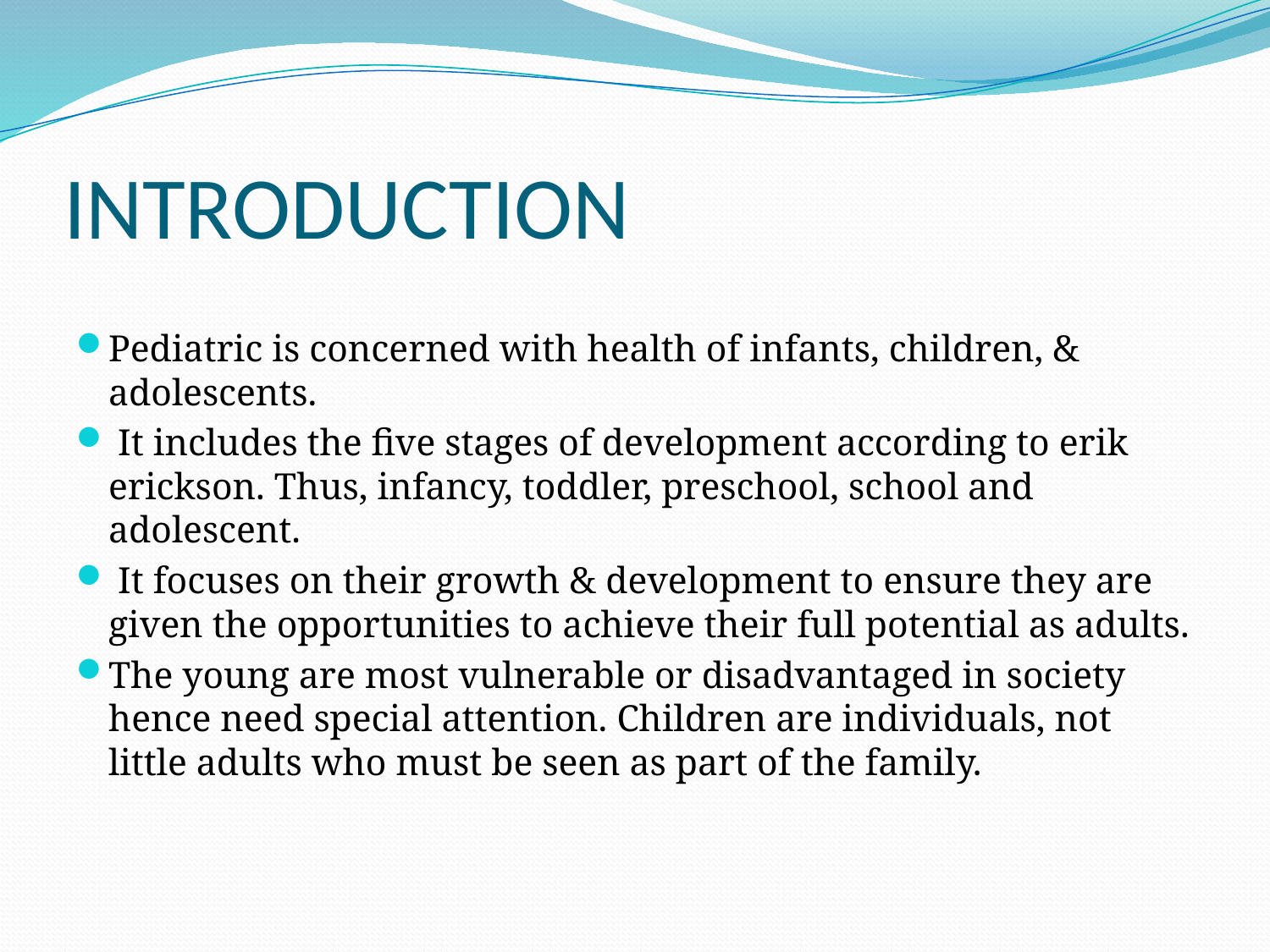

# INTRODUCTION

Pediatric is concerned with health of infants, children, & adolescents.
 It includes the five stages of development according to erik erickson. Thus, infancy, toddler, preschool, school and adolescent.
 It focuses on their growth & development to ensure they are given the opportunities to achieve their full potential as adults.
The young are most vulnerable or disadvantaged in society hence need special attention. Children are individuals, not little adults who must be seen as part of the family.